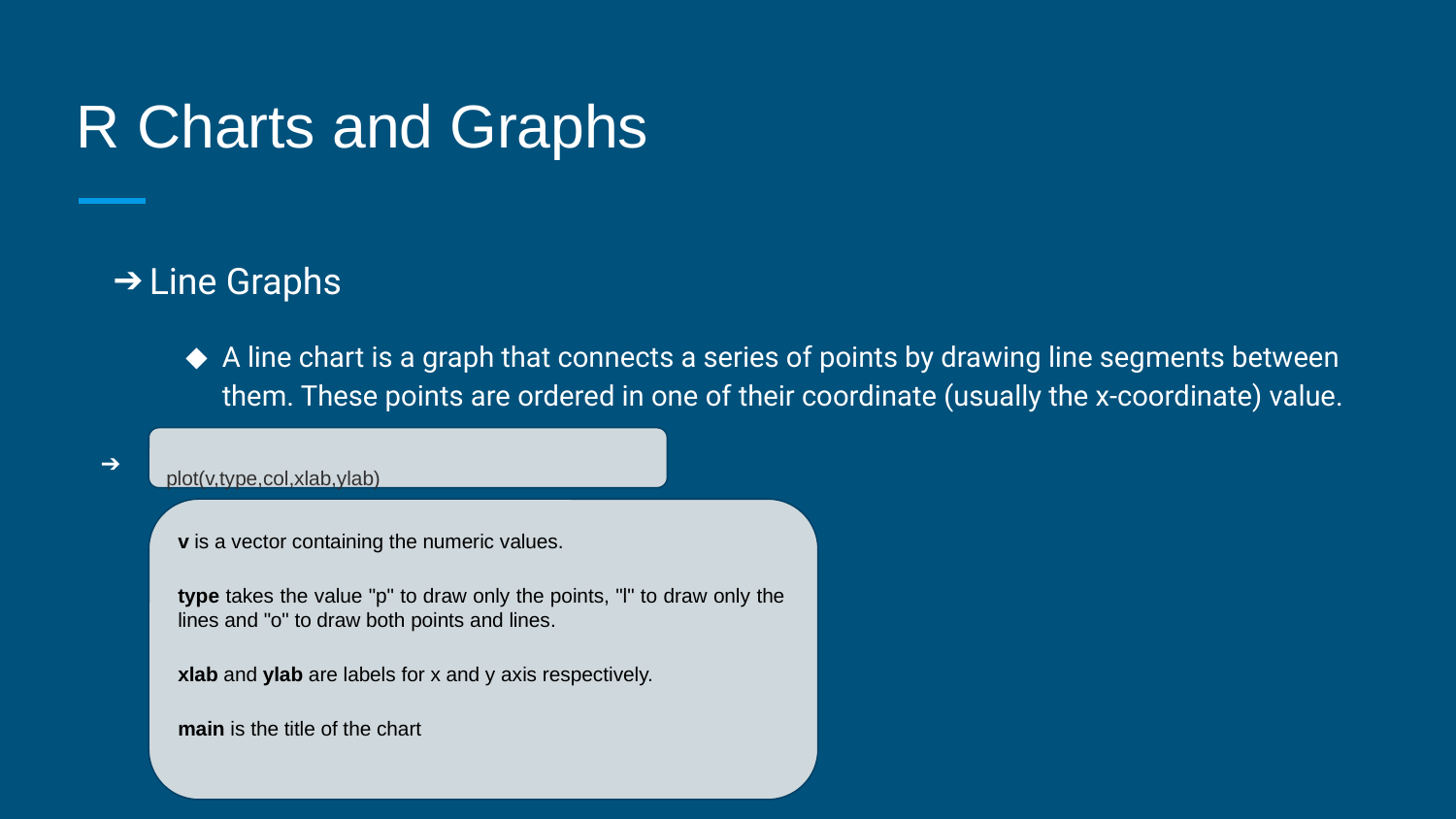

# R Charts and Graphs

Line Graphs
A line chart is a graph that connects a series of points by drawing line segments between them. These points are ordered in one of their coordinate (usually the x-coordinate) value.
The basic syntax to create a line chart in R is −

plot(v,type,col,xlab,ylab)

v is a vector containing the numeric values.
type takes the value "p" to draw only the points, "l" to draw only the lines and "o" to draw both points and lines.
xlab and ylab are labels for x and y axis respectively.
main is the title of the chart